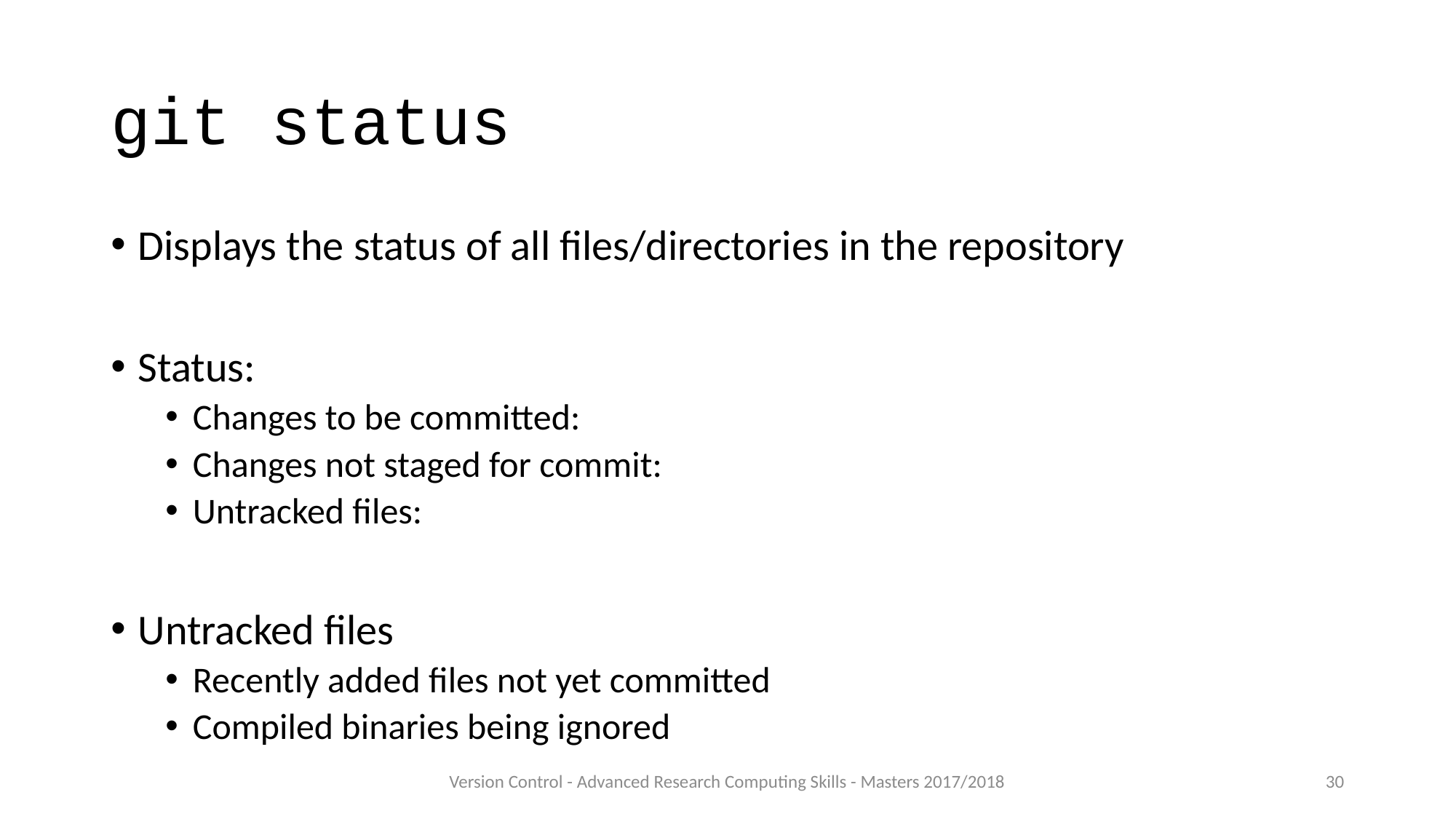

# git status
Displays the status of all files/directories in the repository

Status:
Changes to be committed:
Changes not staged for commit:
Untracked files:

Untracked files
Recently added files not yet committed
Compiled binaries being ignored
Version Control - Advanced Research Computing Skills - Masters 2017/2018
30